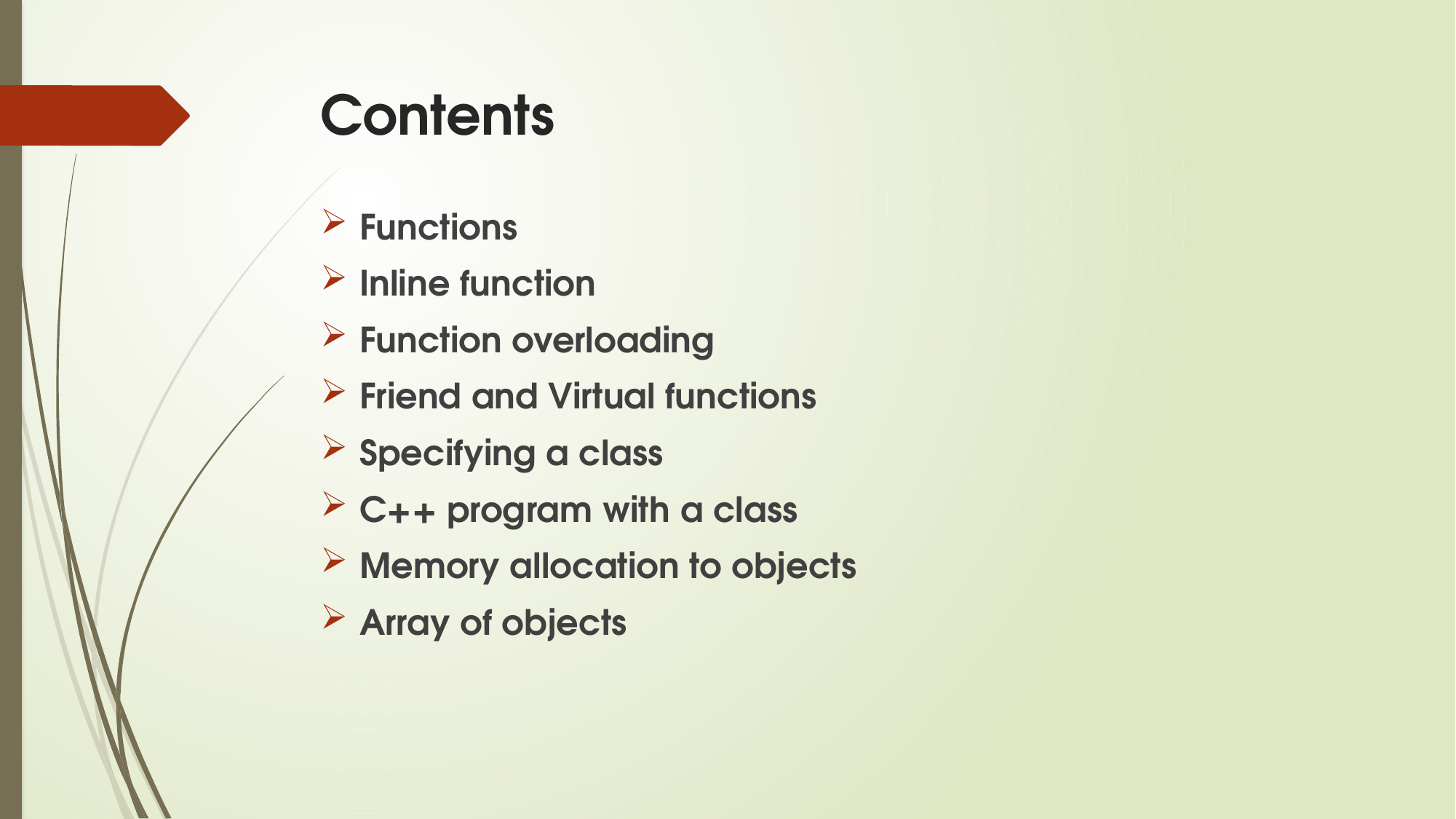

# Contents
Functions
Inline function
Function overloading
Friend and Virtual functions
Specifying a class
C++ program with a class
Memory allocation to objects
Array of objects